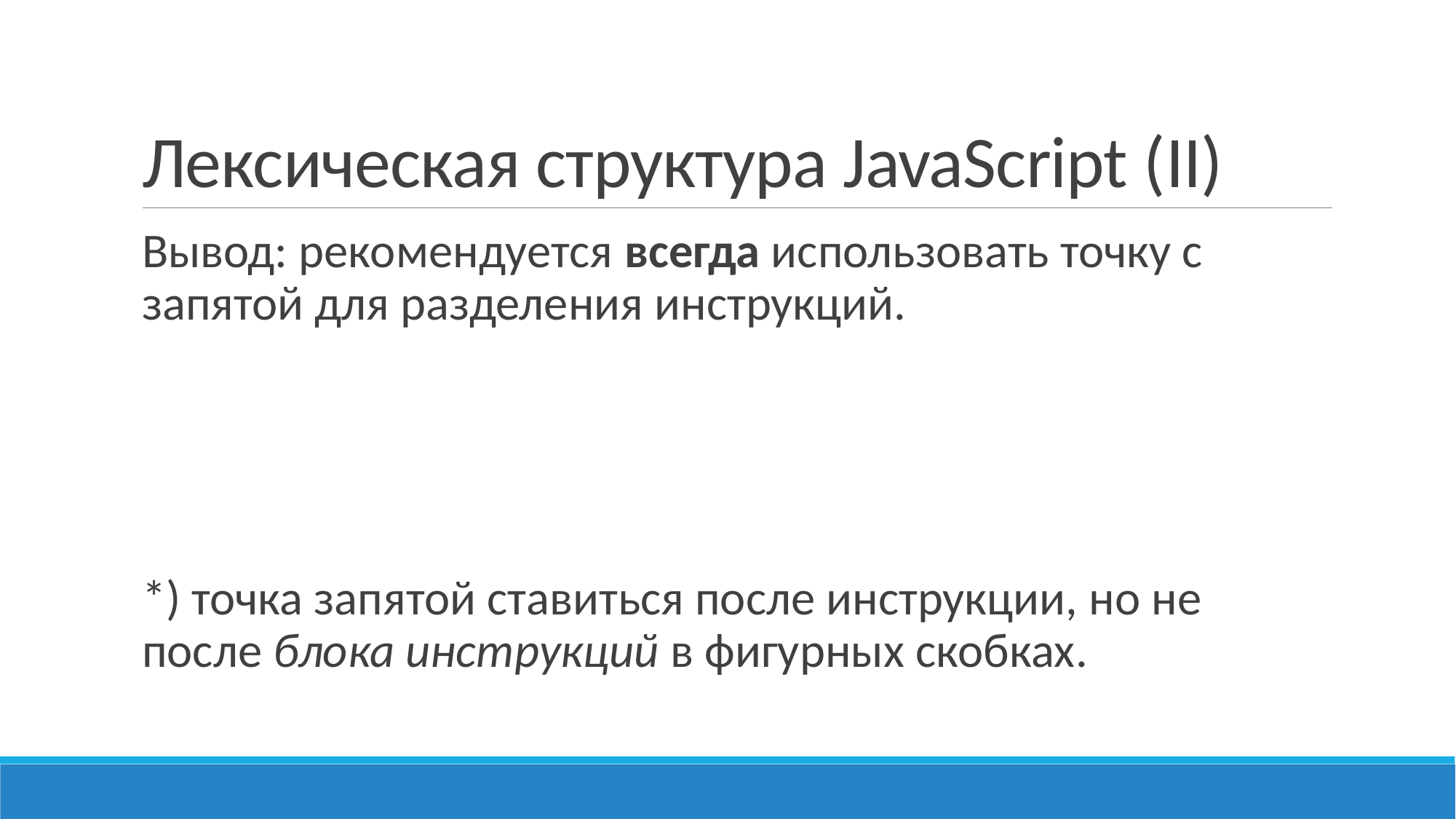

# Лексическая структура JavaScript (II)
Вывод: рекомендуется всегда использовать точку с запятой для разделения инструкций.

*) точка запятой ставиться после инструкции, но не после блока инструкций в фигурных скобках.